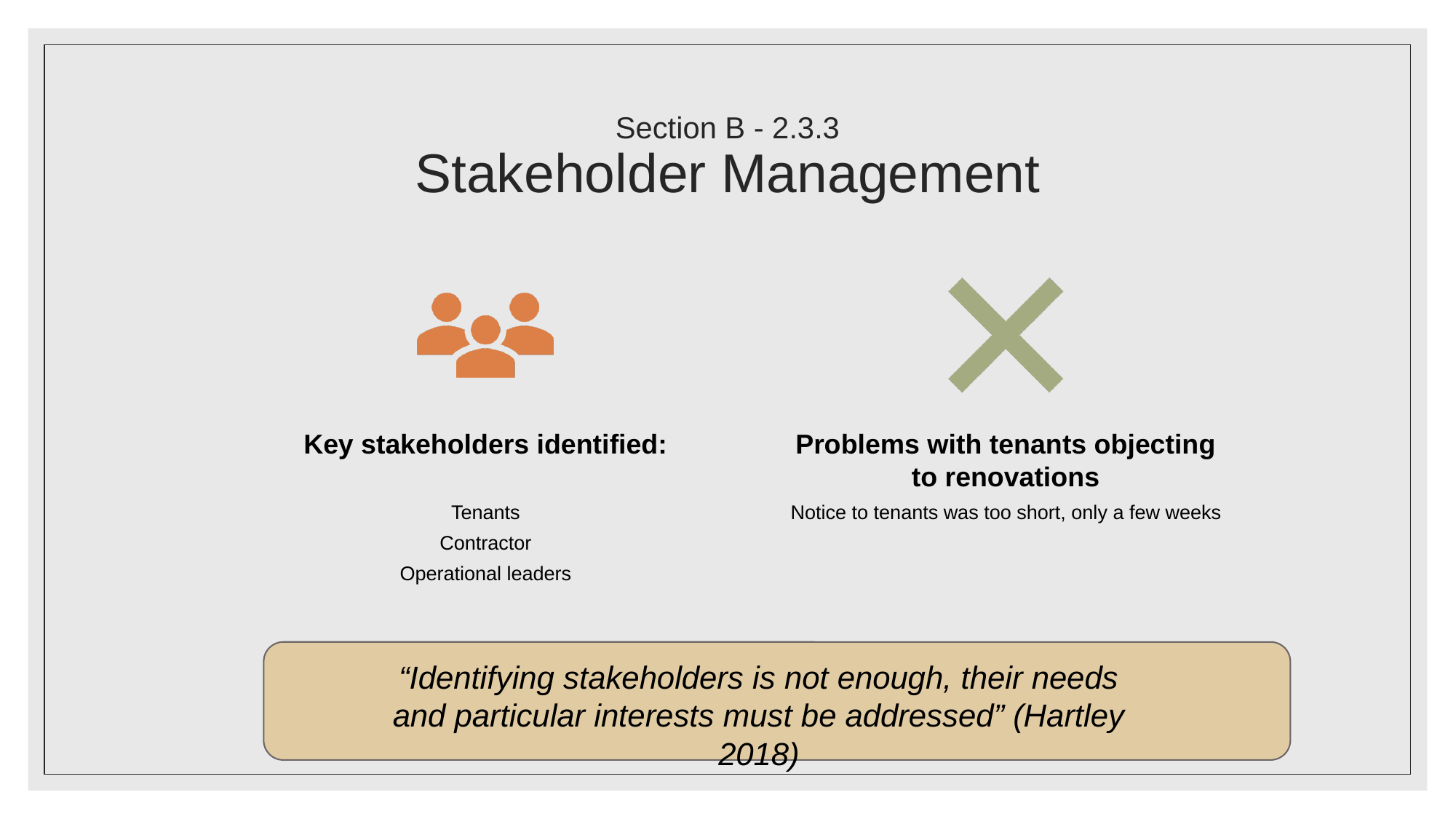

# Section B - 2.3.3 Stakeholder Management

Key stakeholders identified:
Tenants
Contractor
Operational leaders

Problems with tenants objecting to renovations
Notice to tenants was too short, only a few weeks

“Identifying stakeholders is not enough, their needs and particular interests must be addressed” (Hartley 2018)